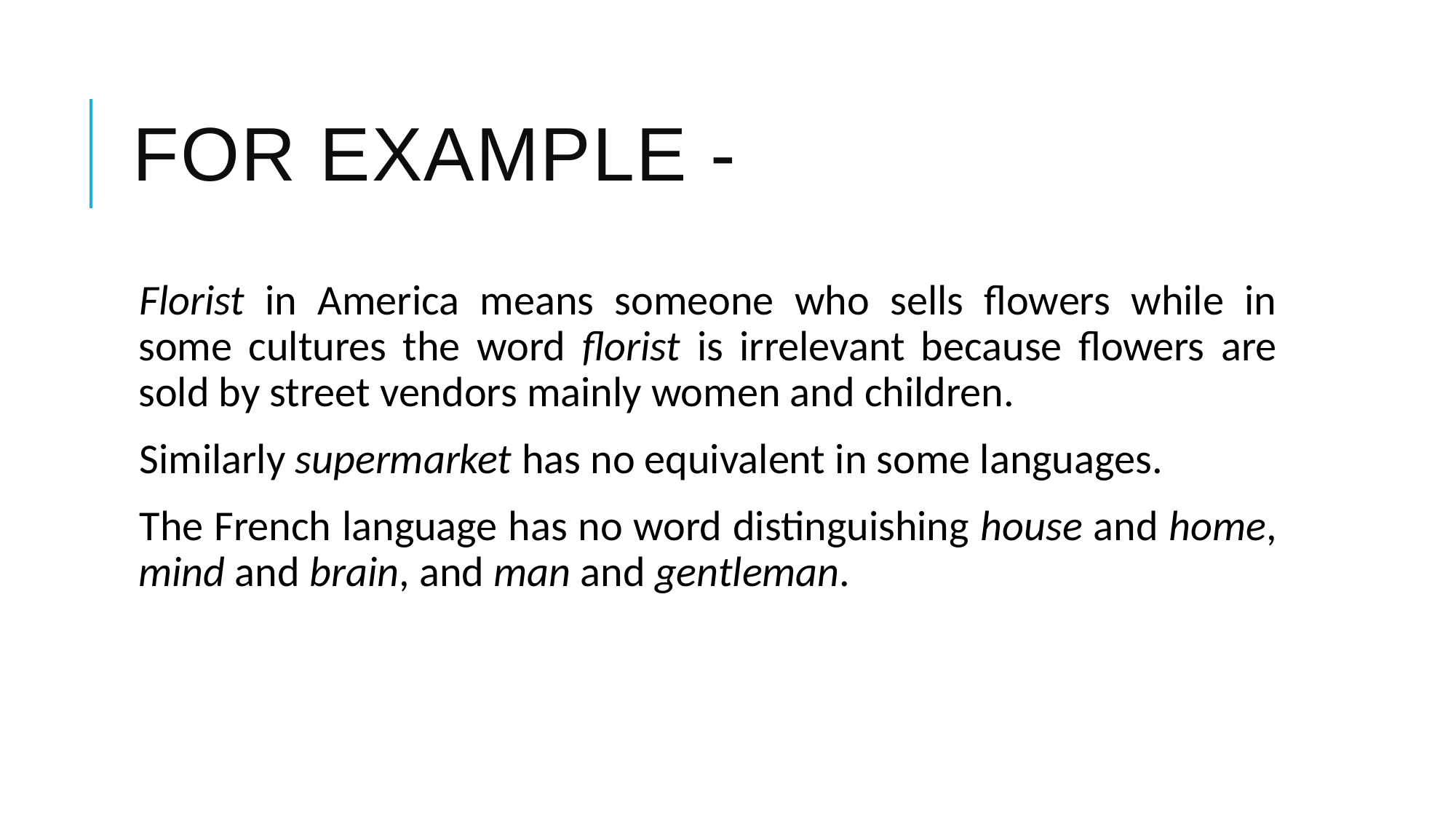

# For example -
Florist in America means someone who sells flowers while in some cultures the word florist is irrelevant because flowers are sold by street vendors mainly women and children.
Similarly supermarket has no equivalent in some languages.
The French language has no word distinguishing house and home, mind and brain, and man and gentleman.